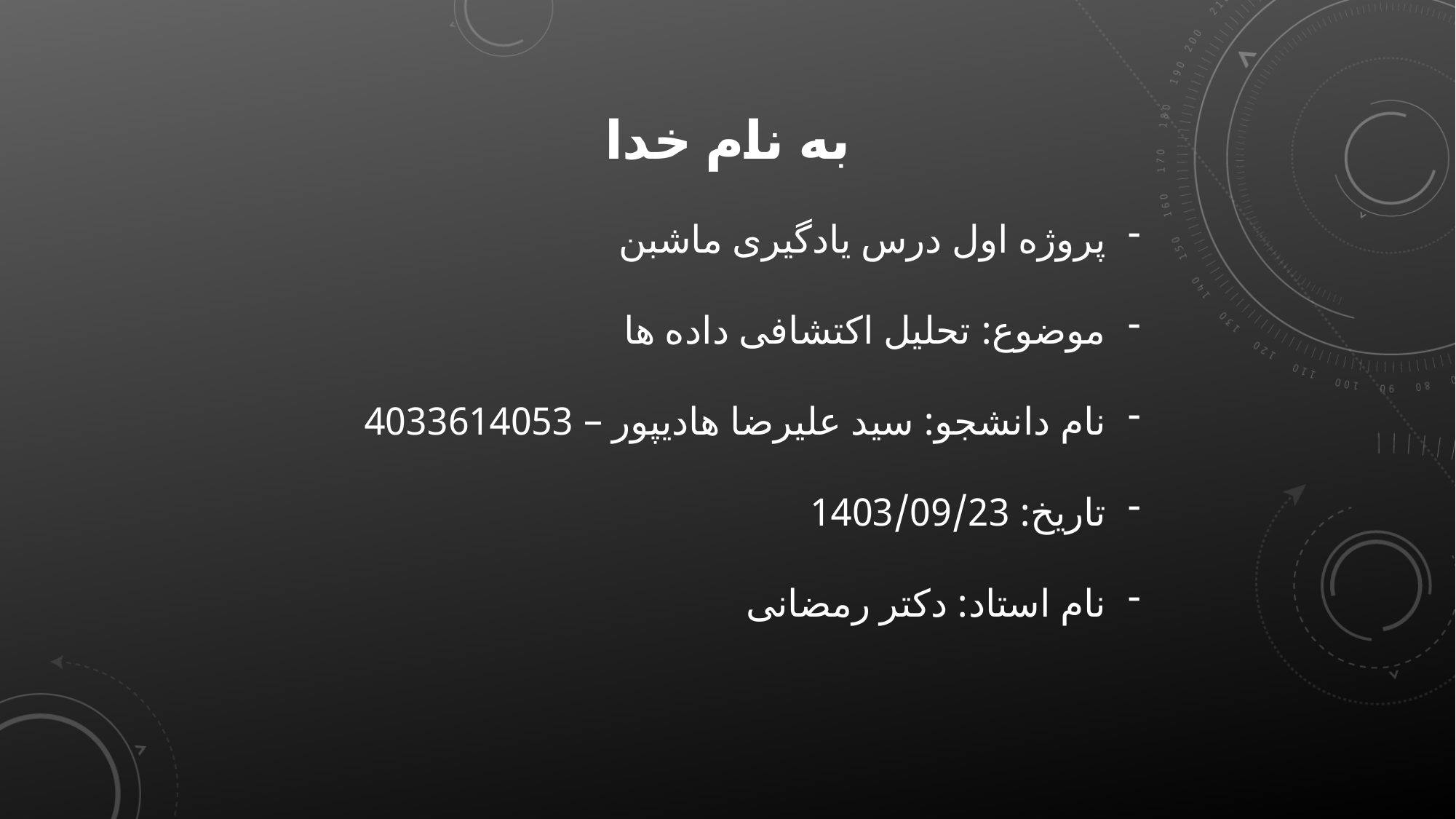

به نام خدا

پروژه اول درس یادگیری ماشبن

موضوع: تحلیل اکتشافی داده ها

نام دانشجو: سید علیرضا هادیپور – 4033614053

تاریخ: 1403/09/23

نام استاد: دکتر رمضانی